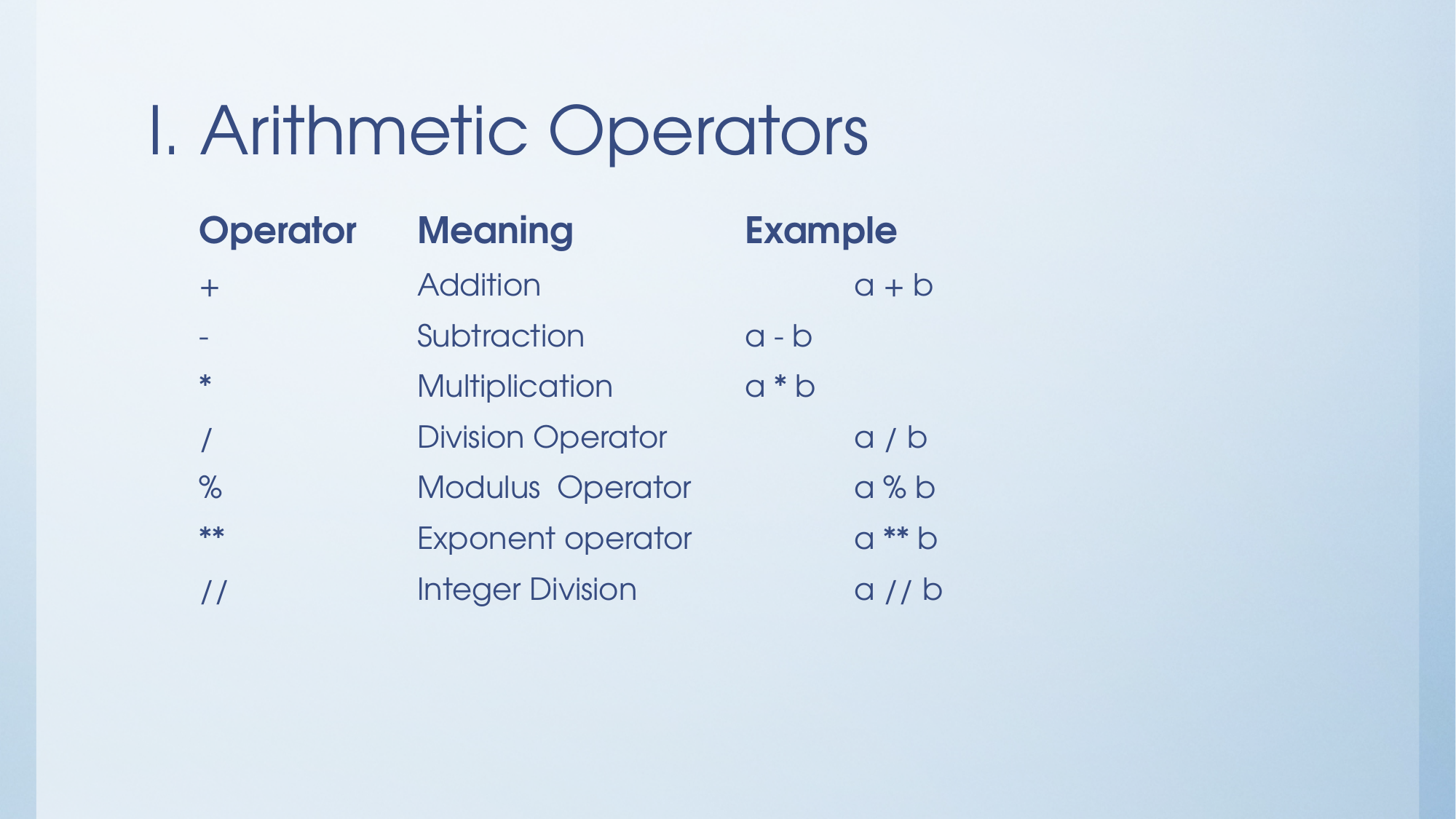

# I. Arithmetic Operators
Operator	Meaning		Example
+		Addition			a + b
-		Subtraction		a - b
*		Multiplication		a * b
/		Division Operator		a / b
%		Modulus  Operator		a % b
**		Exponent operator		a ** b
//		Integer Division		a // b